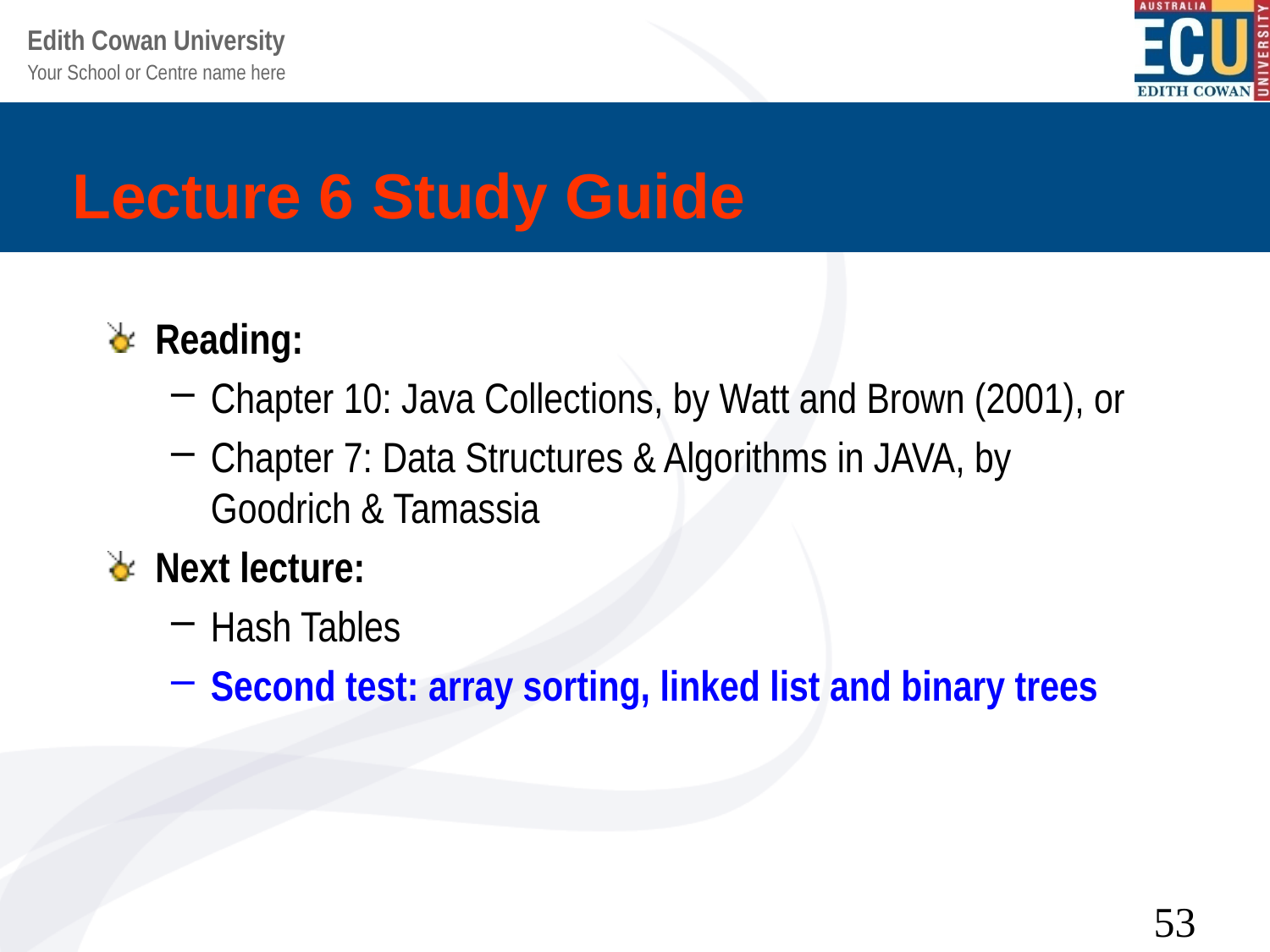

# Lecture 6 Study Guide
Reading:
Chapter 10: Java Collections, by Watt and Brown (2001), or
Chapter 7: Data Structures & Algorithms in JAVA, by Goodrich & Tamassia
Next lecture:
Hash Tables
Second test: array sorting, linked list and binary trees

53